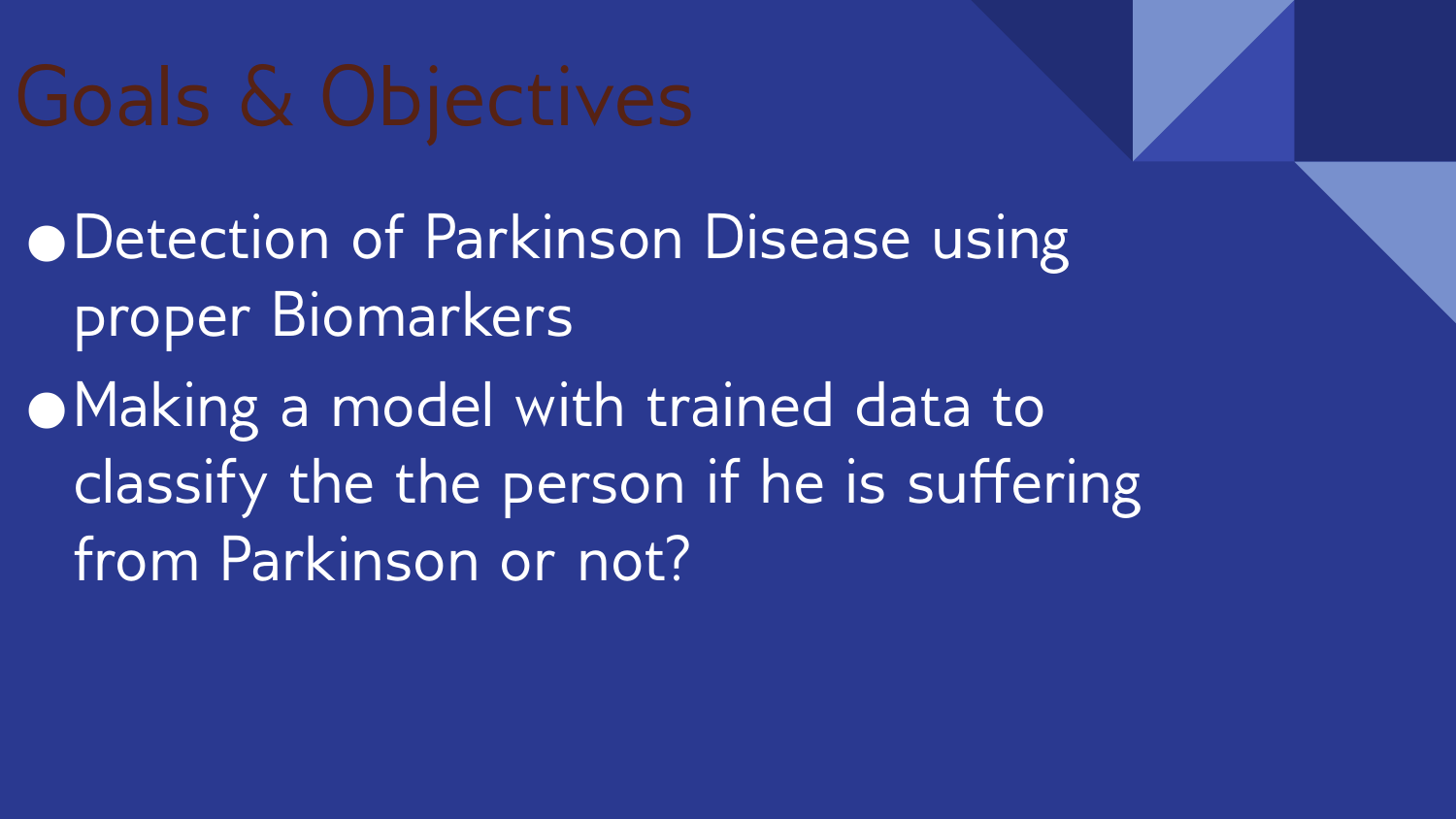

Goals & Objectives
Detection of Parkinson Disease using proper Biomarkers
Making a model with trained data to classify the the person if he is suffering from Parkinson or not?